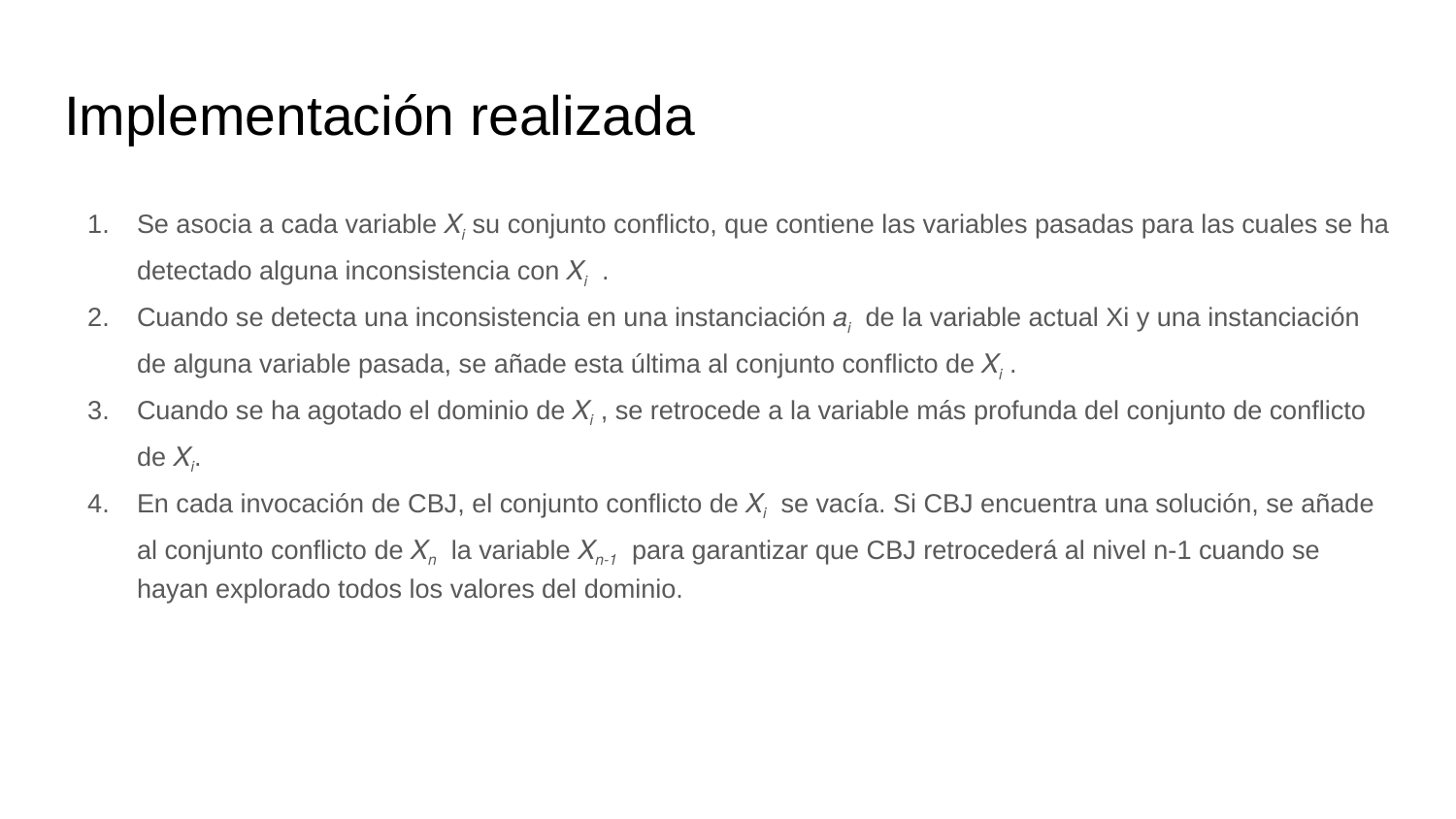

# Implementación realizada
Se asocia a cada variable Xi su conjunto conflicto, que contiene las variables pasadas para las cuales se ha detectado alguna inconsistencia con Xi  .
Cuando se detecta una inconsistencia en una instanciación ai  de la variable actual Xi y una instanciación de alguna variable pasada, se añade esta última al conjunto conflicto de Xi .
Cuando se ha agotado el dominio de Xi , se retrocede a la variable más profunda del conjunto de conflicto de Xi.
En cada invocación de CBJ, el conjunto conflicto de Xi  se vacía. Si CBJ encuentra una solución, se añade al conjunto conflicto de Xn  la variable Xn-1  para garantizar que CBJ retrocederá al nivel n-1 cuando se hayan explorado todos los valores del dominio.